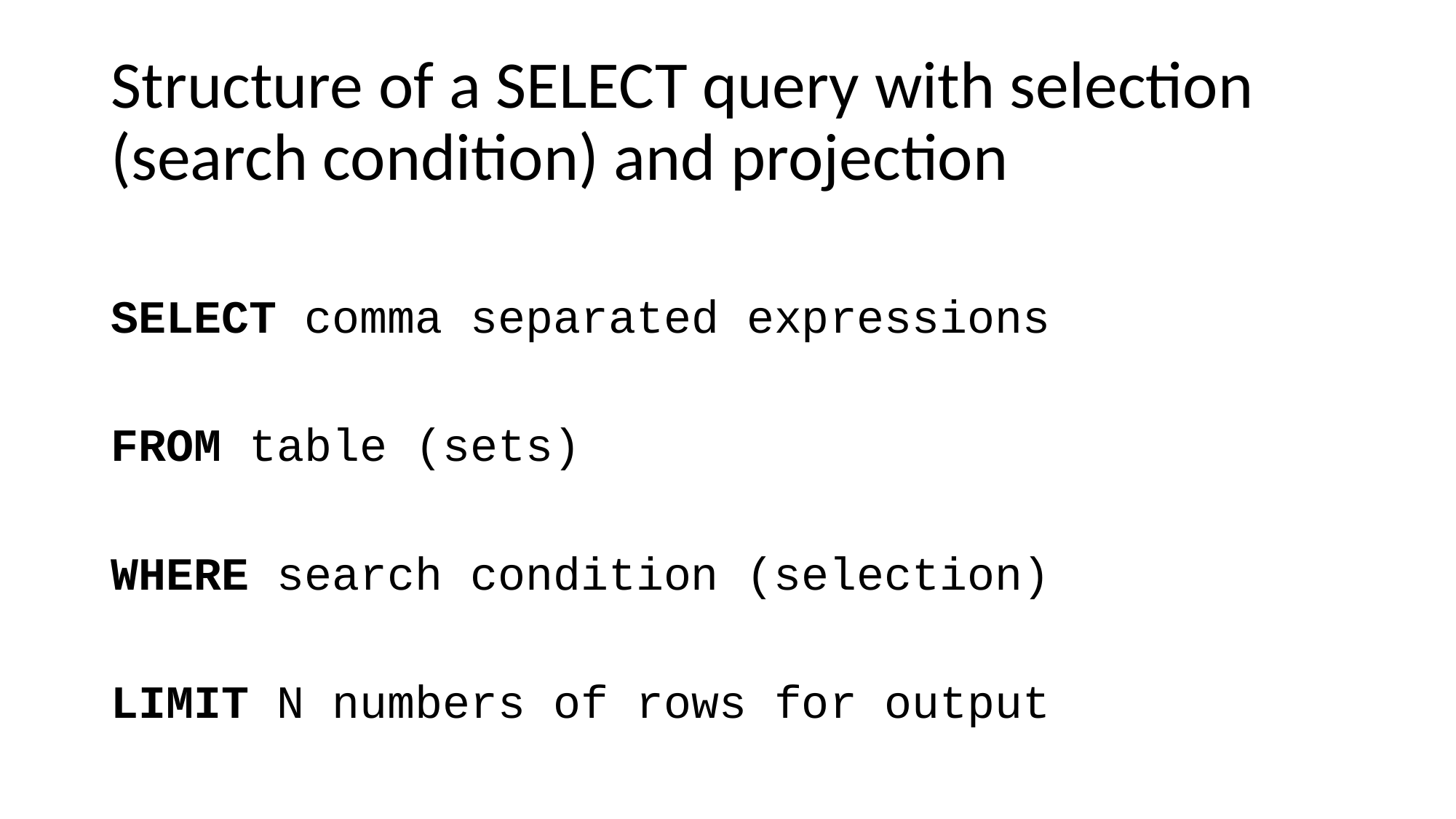

# Structure of a SELECT query with selection (search condition) and projection

SELECT comma separated expressions

FROM table (sets)

WHERE search condition (selection)

LIMIT N numbers of rows for output